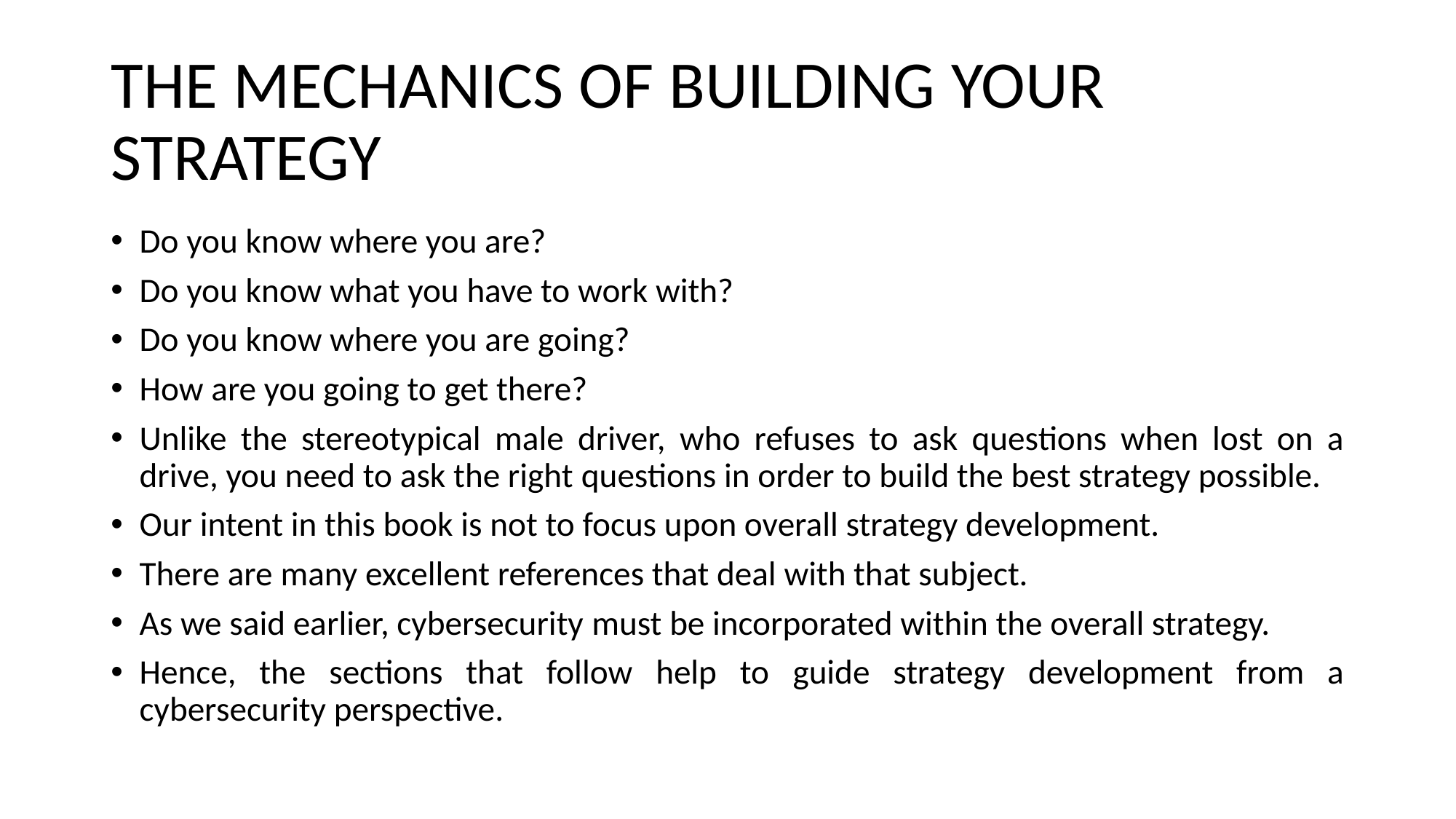

# THE MECHANICS OF BUILDING YOUR STRATEGY
Do you know where you are?
Do you know what you have to work with?
Do you know where you are going?
How are you going to get there?
Unlike the stereotypical male driver, who refuses to ask questions when lost on a drive, you need to ask the right questions in order to build the best strategy possible.
Our intent in this book is not to focus upon overall strategy development.
There are many excellent references that deal with that subject.
As we said earlier, cybersecurity must be incorporated within the overall strategy.
Hence, the sections that follow help to guide strategy development from a cybersecurity perspective.